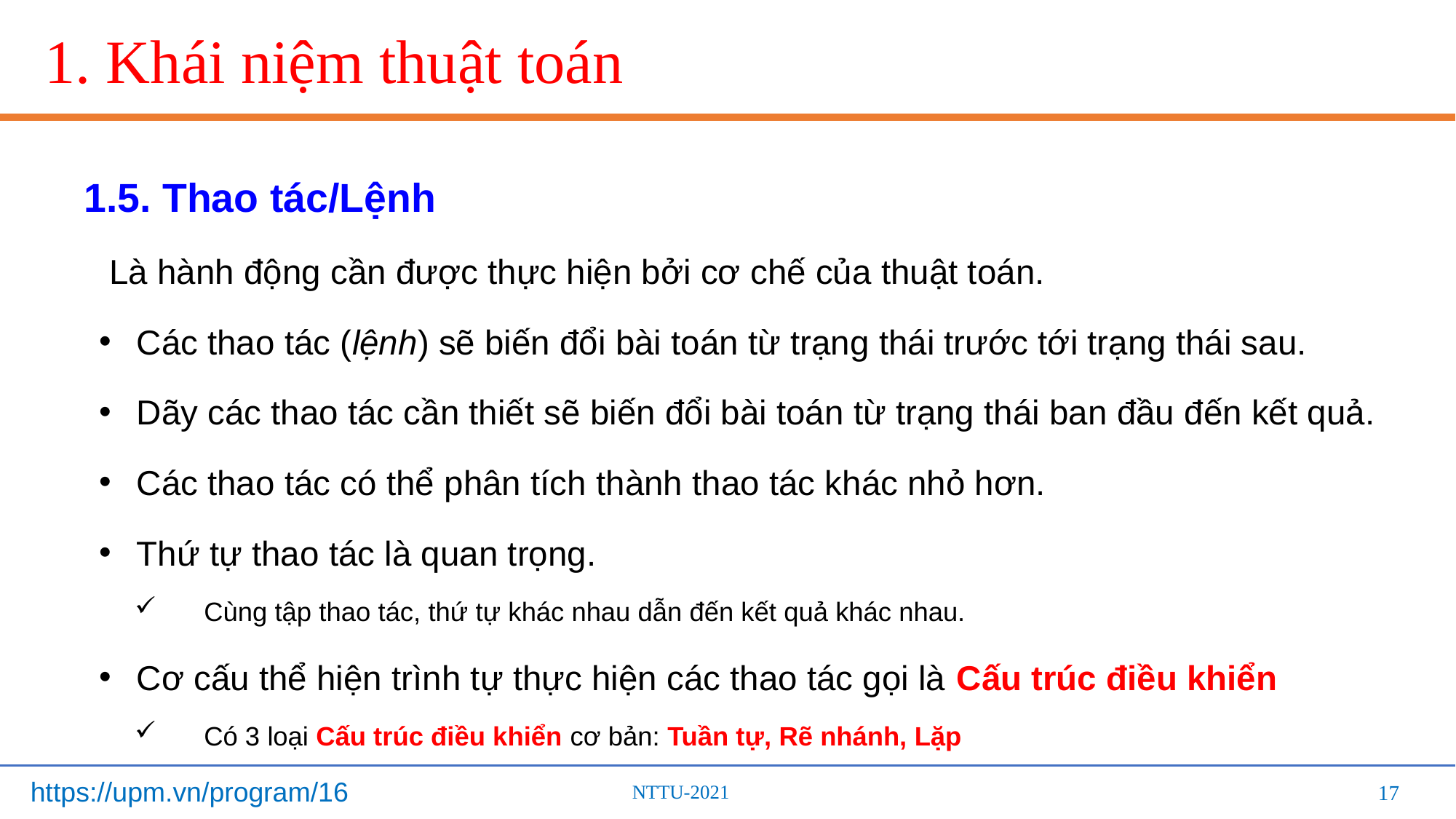

# 1. Khái niệm thuật toán
1.5. Thao tác/Lệnh
Là hành động cần được thực hiện bởi cơ chế của thuật toán.
Các thao tác (lệnh) sẽ biến đổi bài toán từ trạng thái trước tới trạng thái sau.
Dãy các thao tác cần thiết sẽ biến đổi bài toán từ trạng thái ban đầu đến kết quả.
Các thao tác có thể phân tích thành thao tác khác nhỏ hơn.
Thứ tự thao tác là quan trọng.
Cùng tập thao tác, thứ tự khác nhau dẫn đến kết quả khác nhau.
Cơ cấu thể hiện trình tự thực hiện các thao tác gọi là Cấu trúc điều khiển
Có 3 loại Cấu trúc điều khiển cơ bản: Tuần tự, Rẽ nhánh, Lặp
17
17